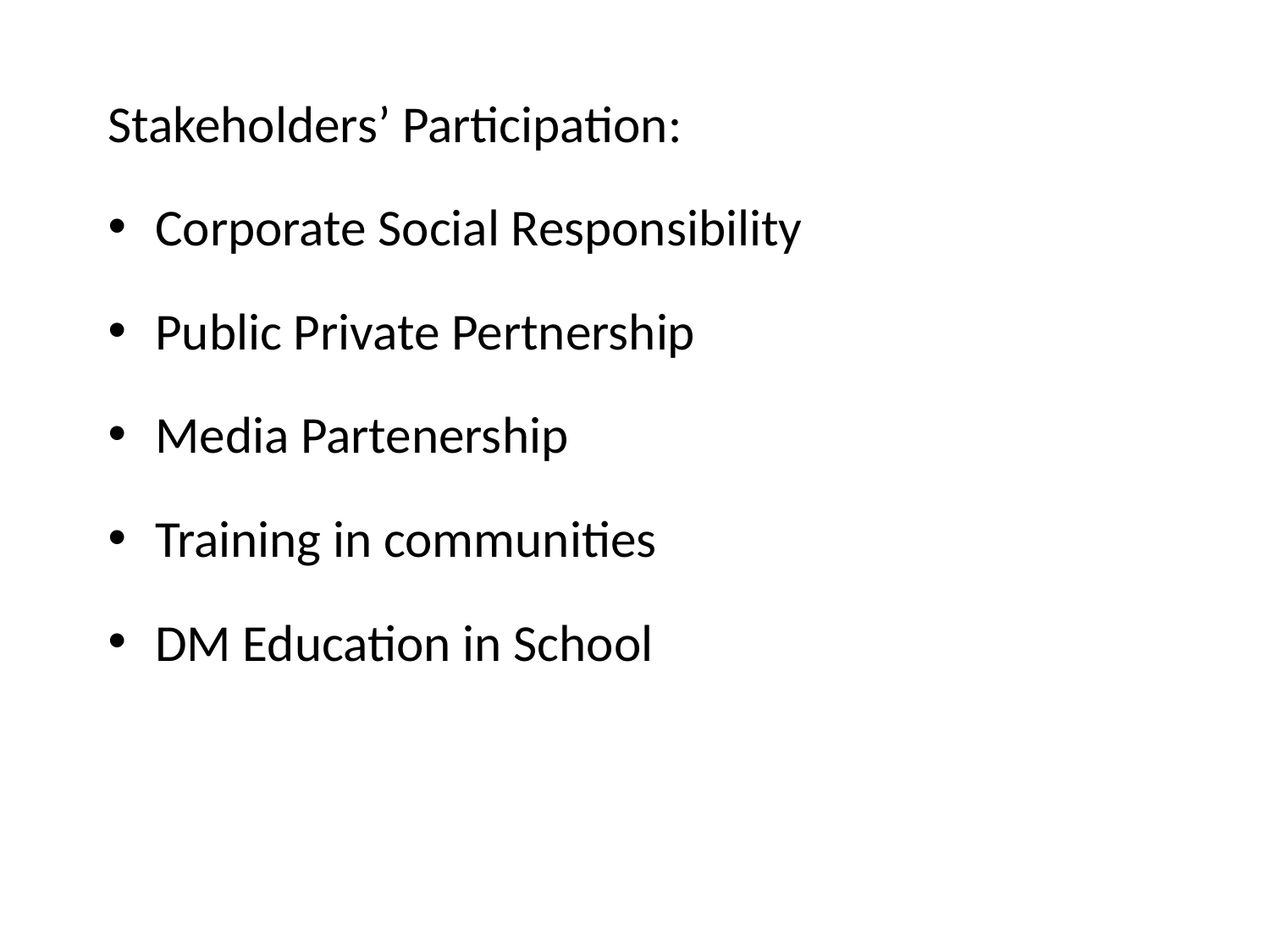

Stakeholders’ Participation:
Corporate Social Responsibility
Public Private Pertnership
Media Partenership
Training in communities
DM Education in School